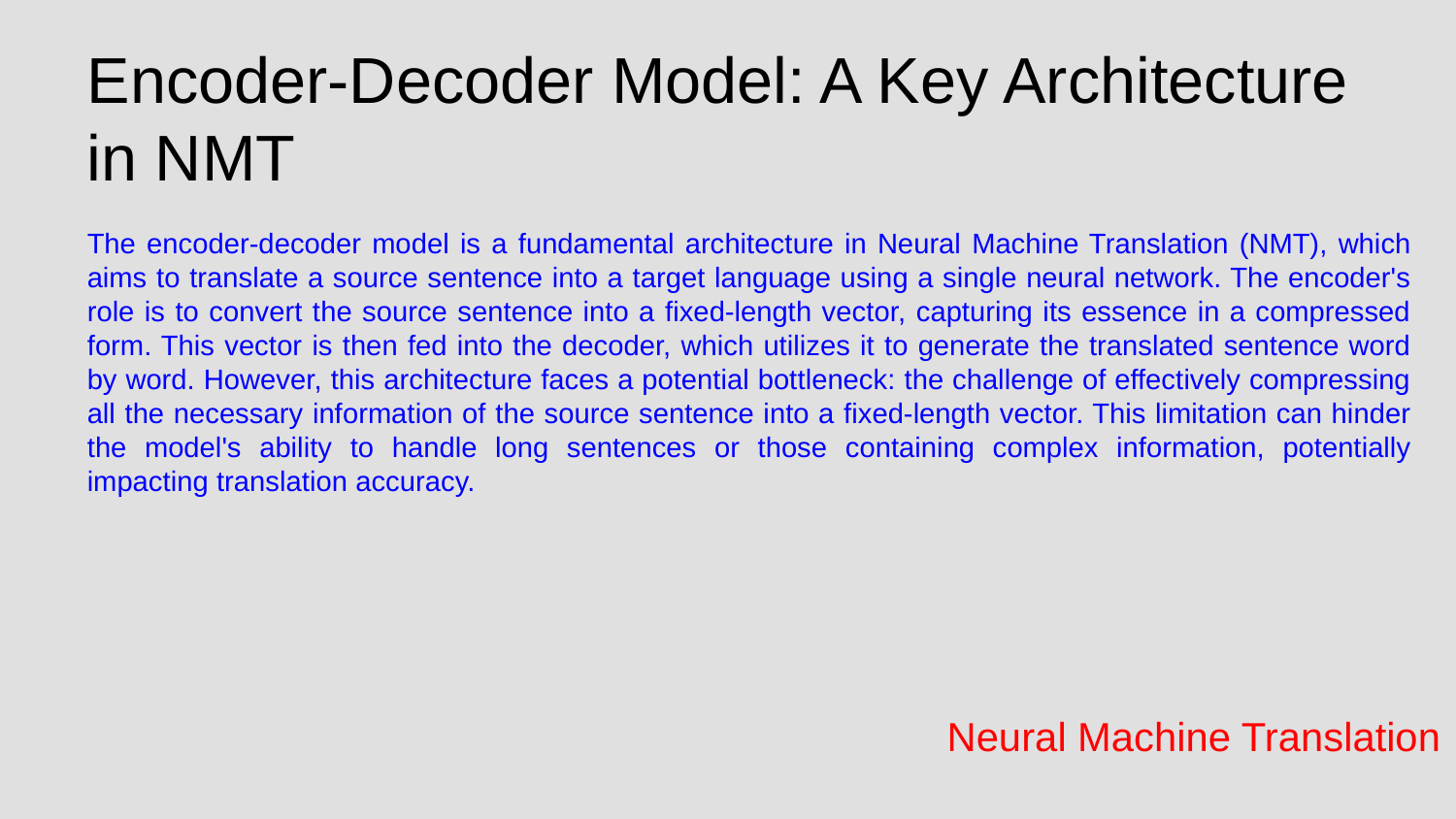

Encoder-Decoder Model: A Key Architecture in NMT
The encoder-decoder model is a fundamental architecture in Neural Machine Translation (NMT), which aims to translate a source sentence into a target language using a single neural network. The encoder's role is to convert the source sentence into a fixed-length vector, capturing its essence in a compressed form. This vector is then fed into the decoder, which utilizes it to generate the translated sentence word by word. However, this architecture faces a potential bottleneck: the challenge of effectively compressing all the necessary information of the source sentence into a fixed-length vector. This limitation can hinder the model's ability to handle long sentences or those containing complex information, potentially impacting translation accuracy.
Neural Machine Translation